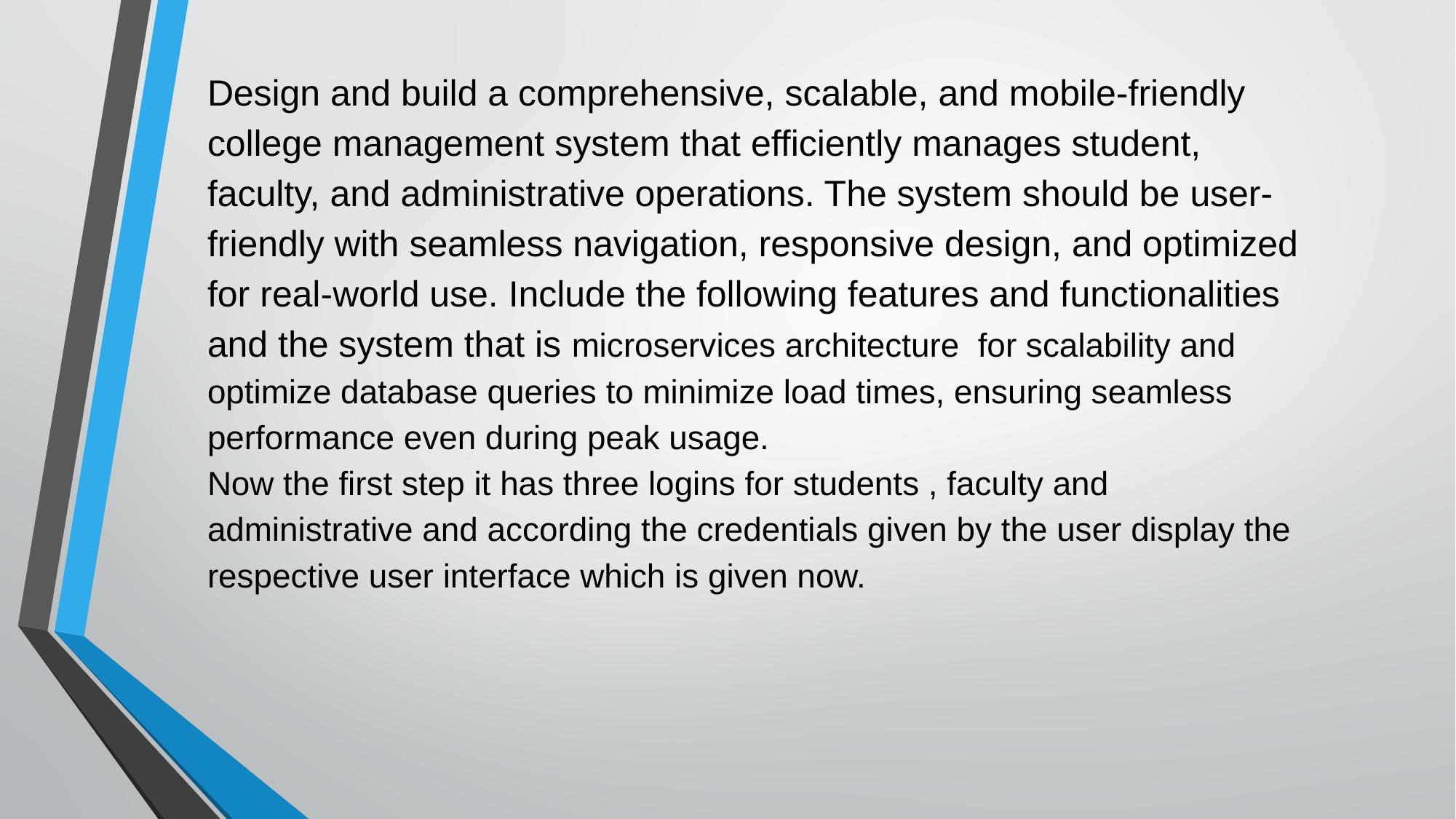

Design and build a comprehensive, scalable, and mobile-friendly college management system that efficiently manages student, faculty, and administrative operations. The system should be user-friendly with seamless navigation, responsive design, and optimized for real-world use. Include the following features and functionalities and the system that is microservices architecture  for scalability and optimize database queries to minimize load times, ensuring seamless performance even during peak usage.
Now the first step it has three logins for students , faculty and administrative and according the credentials given by the user display the respective user interface which is given now.